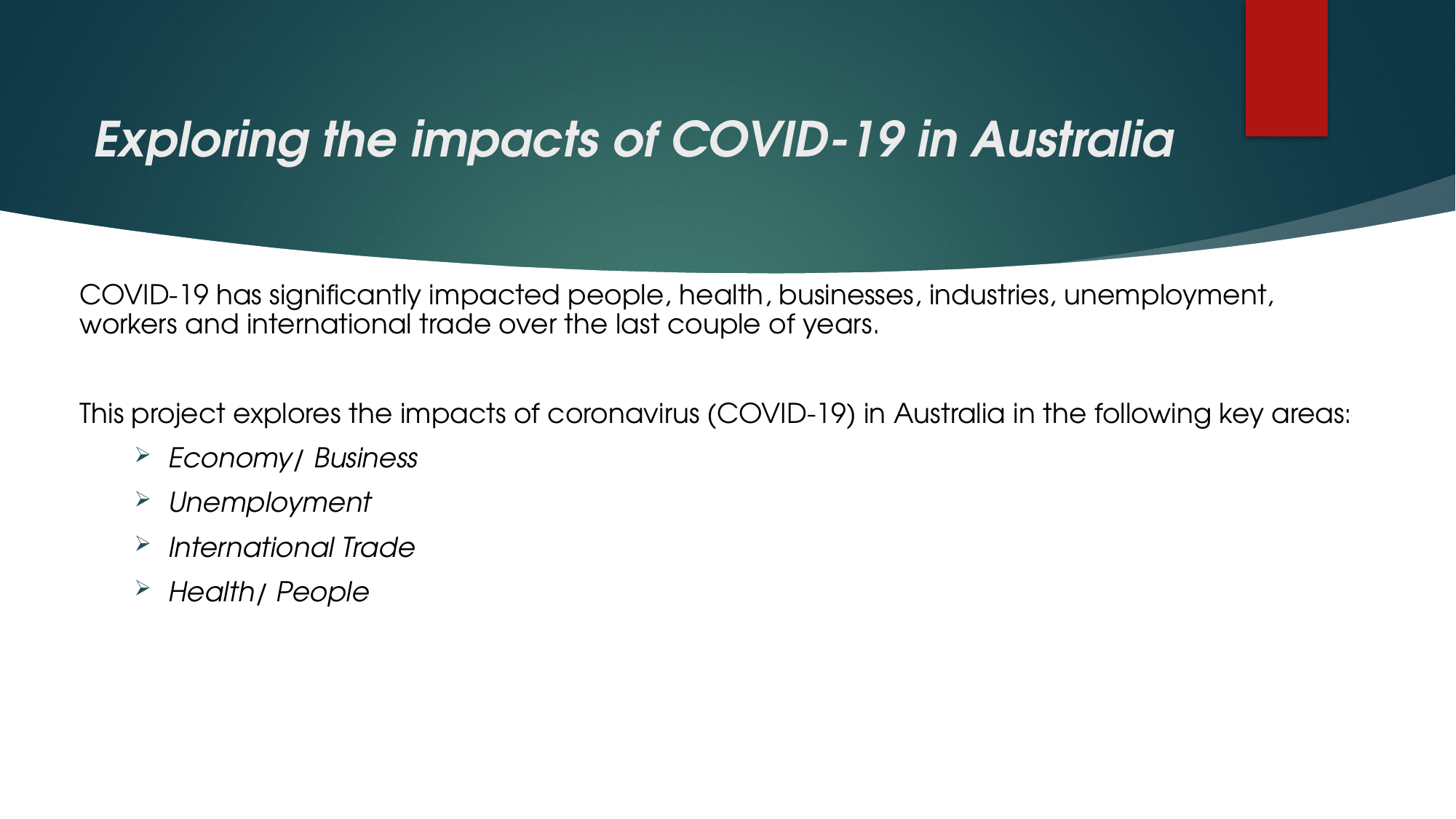

# Exploring the impacts of COVID-19 in Australia

COVID-19 has significantly impacted people, health, businesses, industries, unemployment, workers and international trade over the last couple of years.

This project explores the impacts of coronavirus (COVID-19) in Australia in the following key areas:
Economy/ Business
Unemployment
International Trade
Health/ People